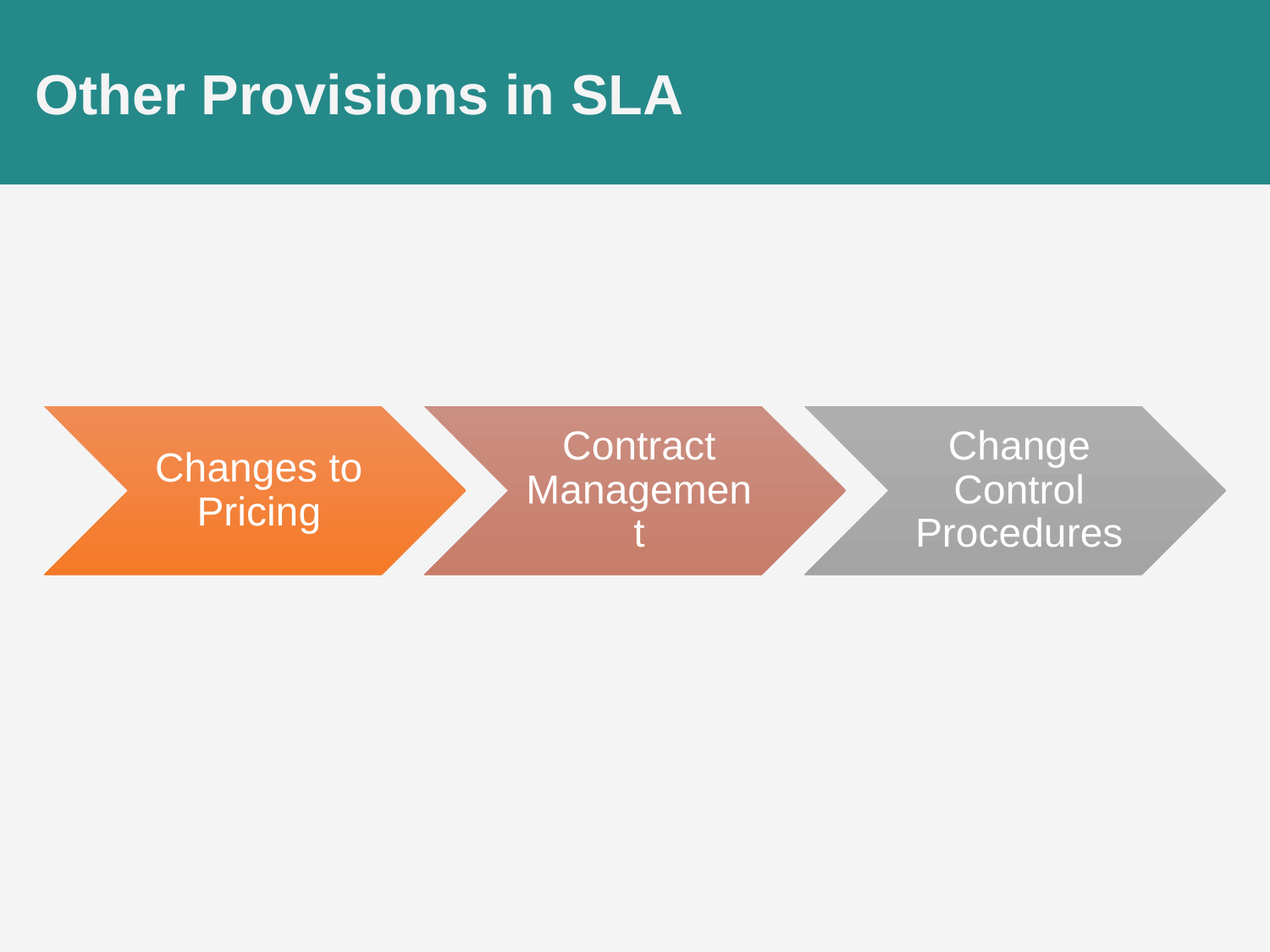

# Other Provisions in SLA
Changes to Pricing
Contract Management
Change Control Procedures